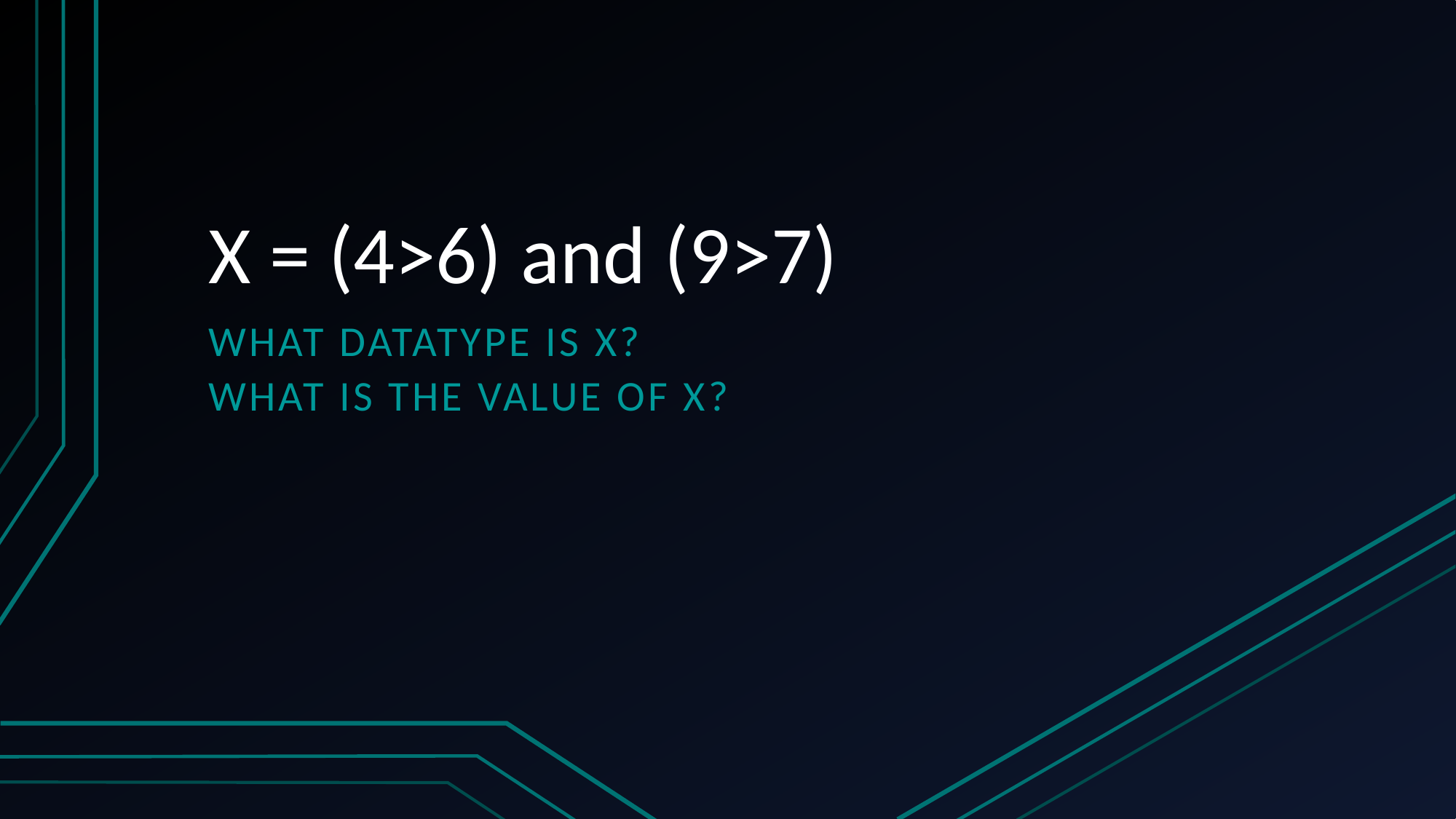

# X = (4>6) and (9>7)
What datatype is X?
What is the value of X?